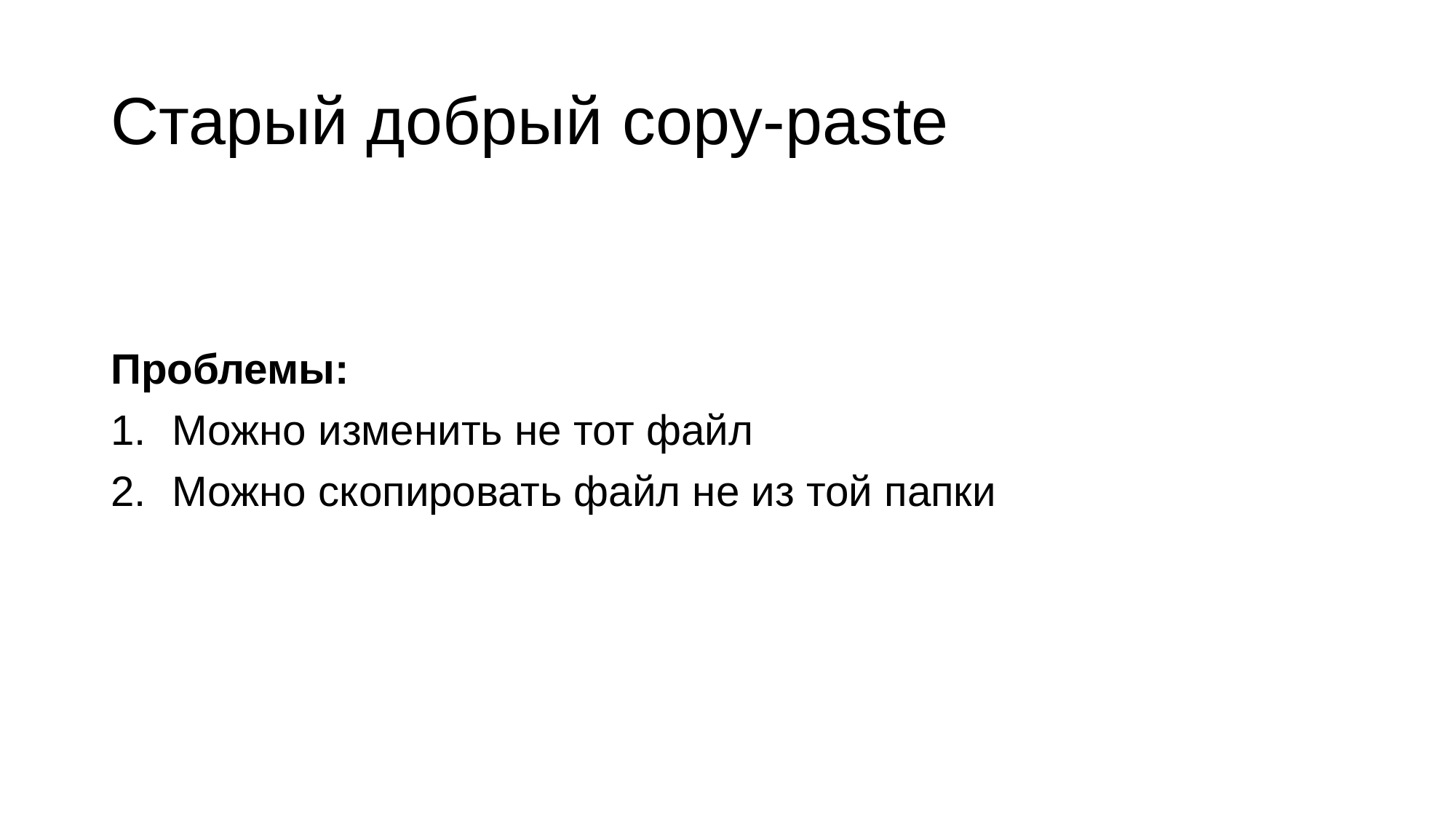

# Старый добрый copy-paste
Проблемы:
Можно изменить не тот файл
Можно скопировать файл не из той папки